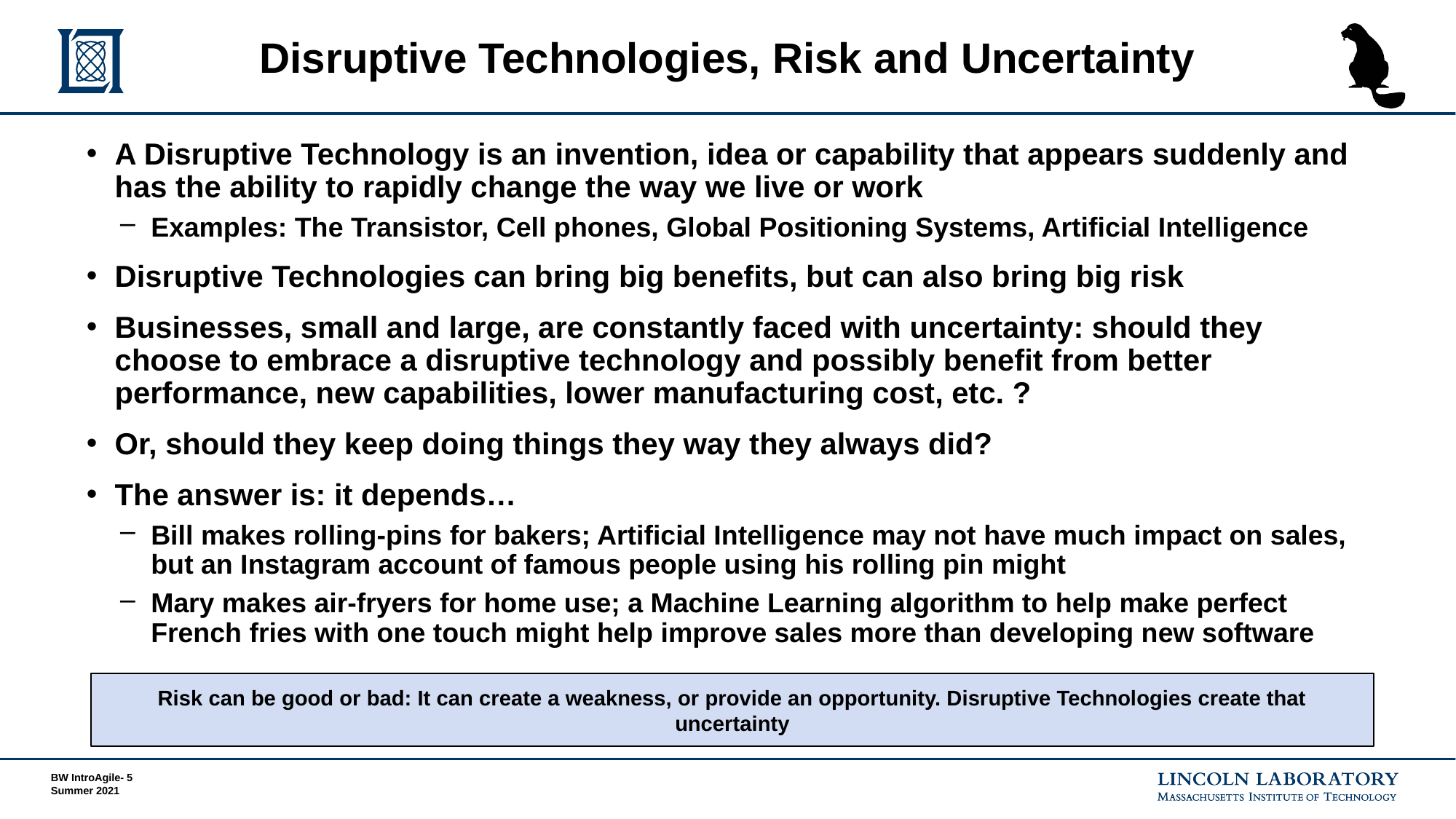

# Disruptive Technologies, Risk and Uncertainty
A Disruptive Technology is an invention, idea or capability that appears suddenly and has the ability to rapidly change the way we live or work
Examples: The Transistor, Cell phones, Global Positioning Systems, Artificial Intelligence
Disruptive Technologies can bring big benefits, but can also bring big risk
Businesses, small and large, are constantly faced with uncertainty: should they choose to embrace a disruptive technology and possibly benefit from better performance, new capabilities, lower manufacturing cost, etc. ?
Or, should they keep doing things they way they always did?
The answer is: it depends…
Bill makes rolling-pins for bakers; Artificial Intelligence may not have much impact on sales, but an Instagram account of famous people using his rolling pin might
Mary makes air-fryers for home use; a Machine Learning algorithm to help make perfect French fries with one touch might help improve sales more than developing new software
Risk can be good or bad: It can create a weakness, or provide an opportunity. Disruptive Technologies create that uncertainty